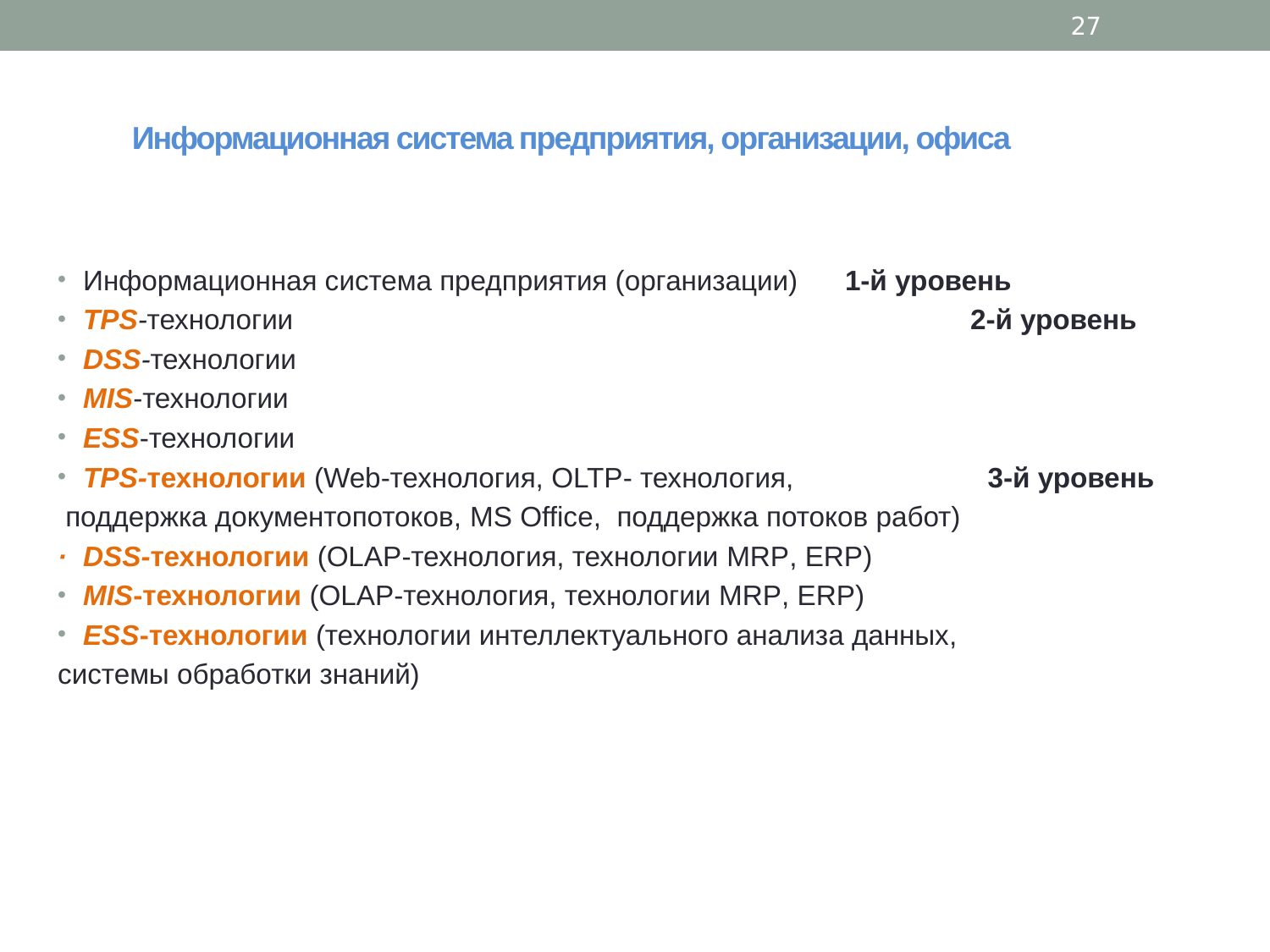

27
Информационная система предприятия, организации, офиса
Информационная система предприятия (организации)   	1-й уровень
TPS-технологии 					                2-й уровень
DSS-технологии
MIS-технологии
ESS-технологии
TPS-технологии (Web-технология, OLTP- технология,       	  3-й уровень
 поддержка документопотоков, MS Office,  поддержка потоков работ)
·	DSS-технологии (OLAP-технология, технологии MRP, ERP)
MIS-технологии (OLAP-технология, технологии MRP, ERP)
ESS-технологии (технологии интеллектуального анализа данных,
системы обработки знаний)